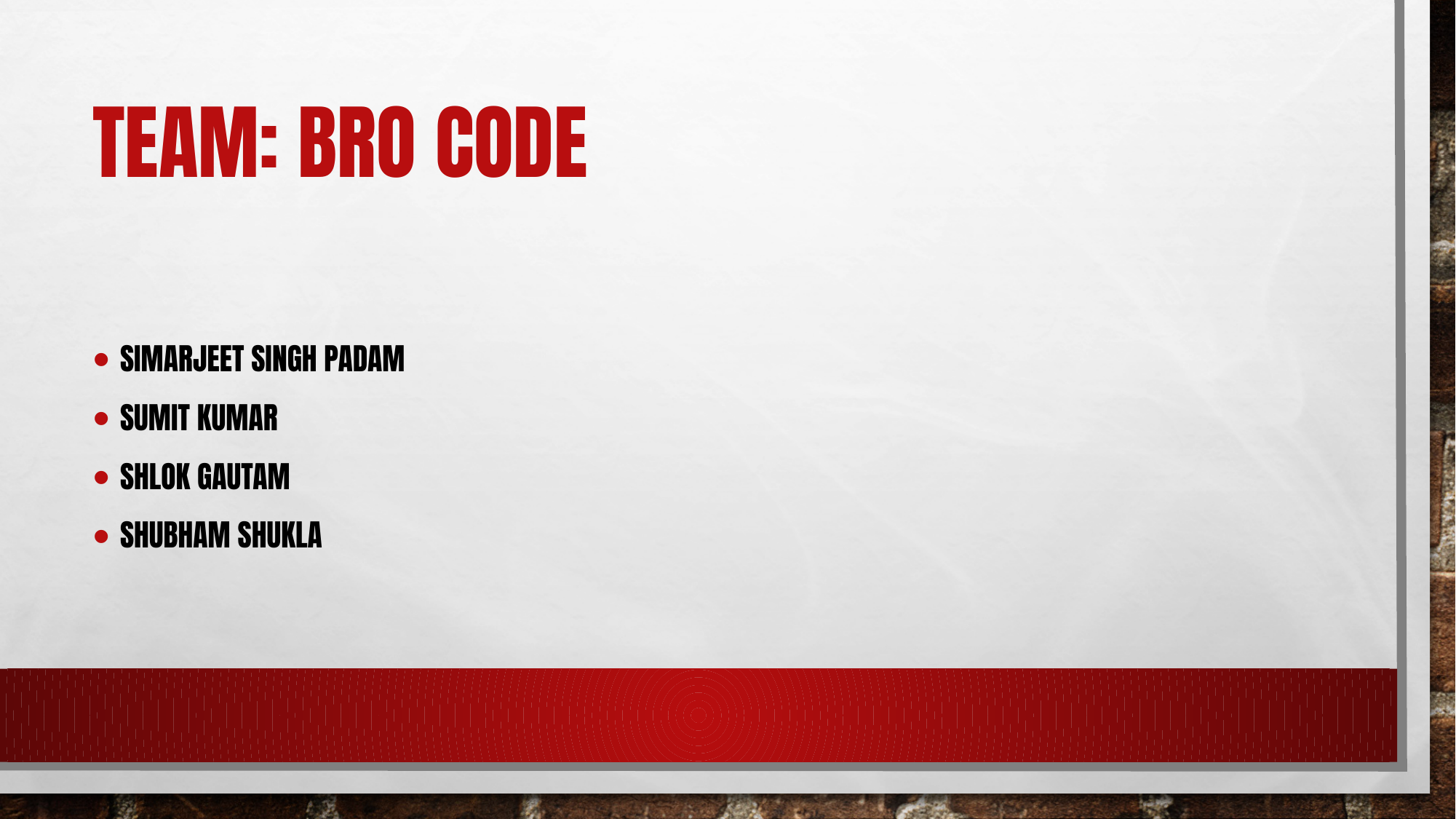

# TEAM: BRO CODE
Simarjeet singh padam
Sumit kumar
Shlok gautam
Shubham shukla